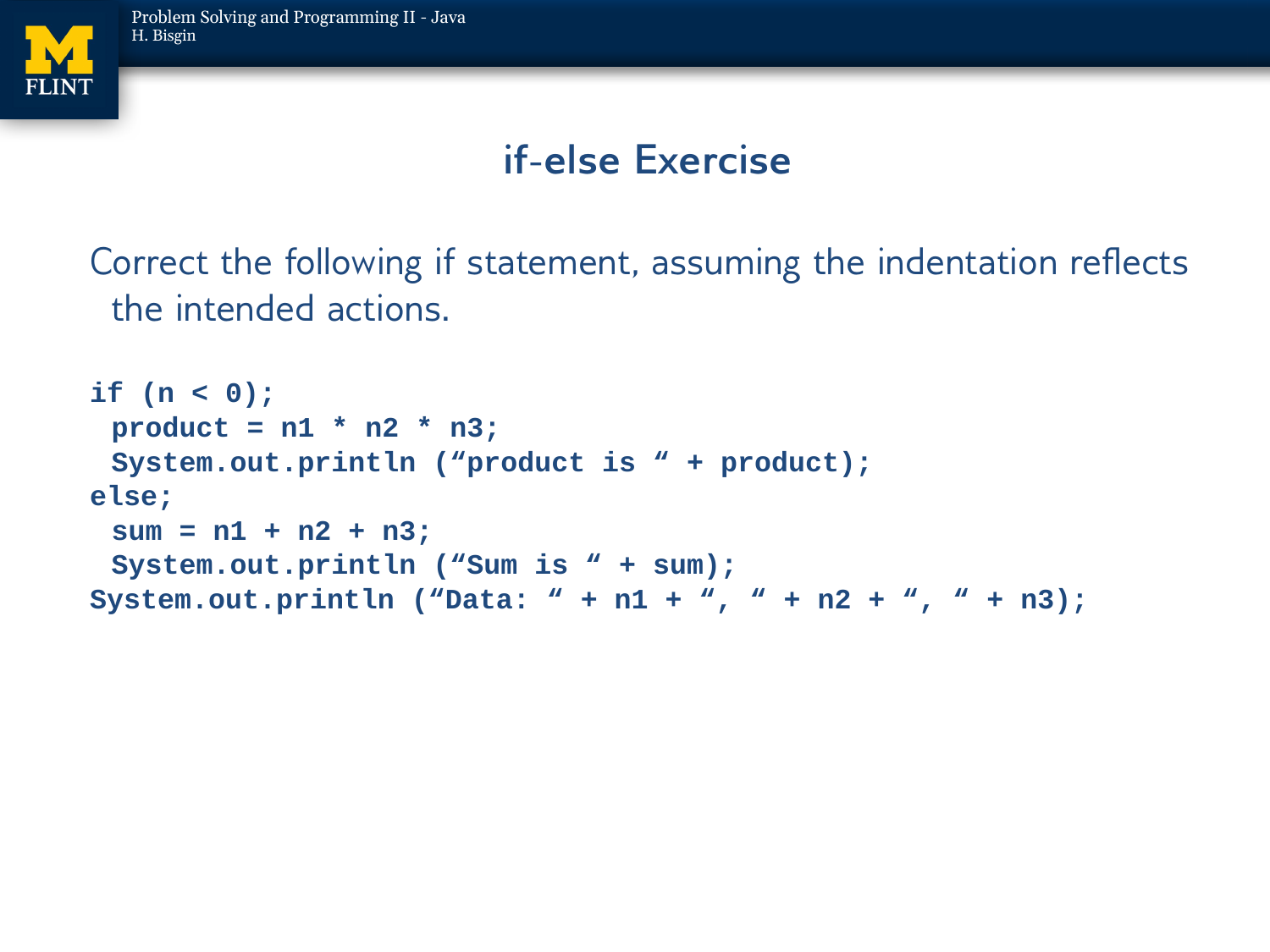

# if-else Exercise
Correct the following if statement, assuming the indentation reflects the intended actions.

if (n < 0);
	product = n1 * n2 * n3;
	System.out.println (“product is “ + product);
else;
	sum = n1 + n2 + n3;
	System.out.println (“Sum is “ + sum);
System.out.println (“Data: “ + n1 + “, “ + n2 + “, “ + n3);